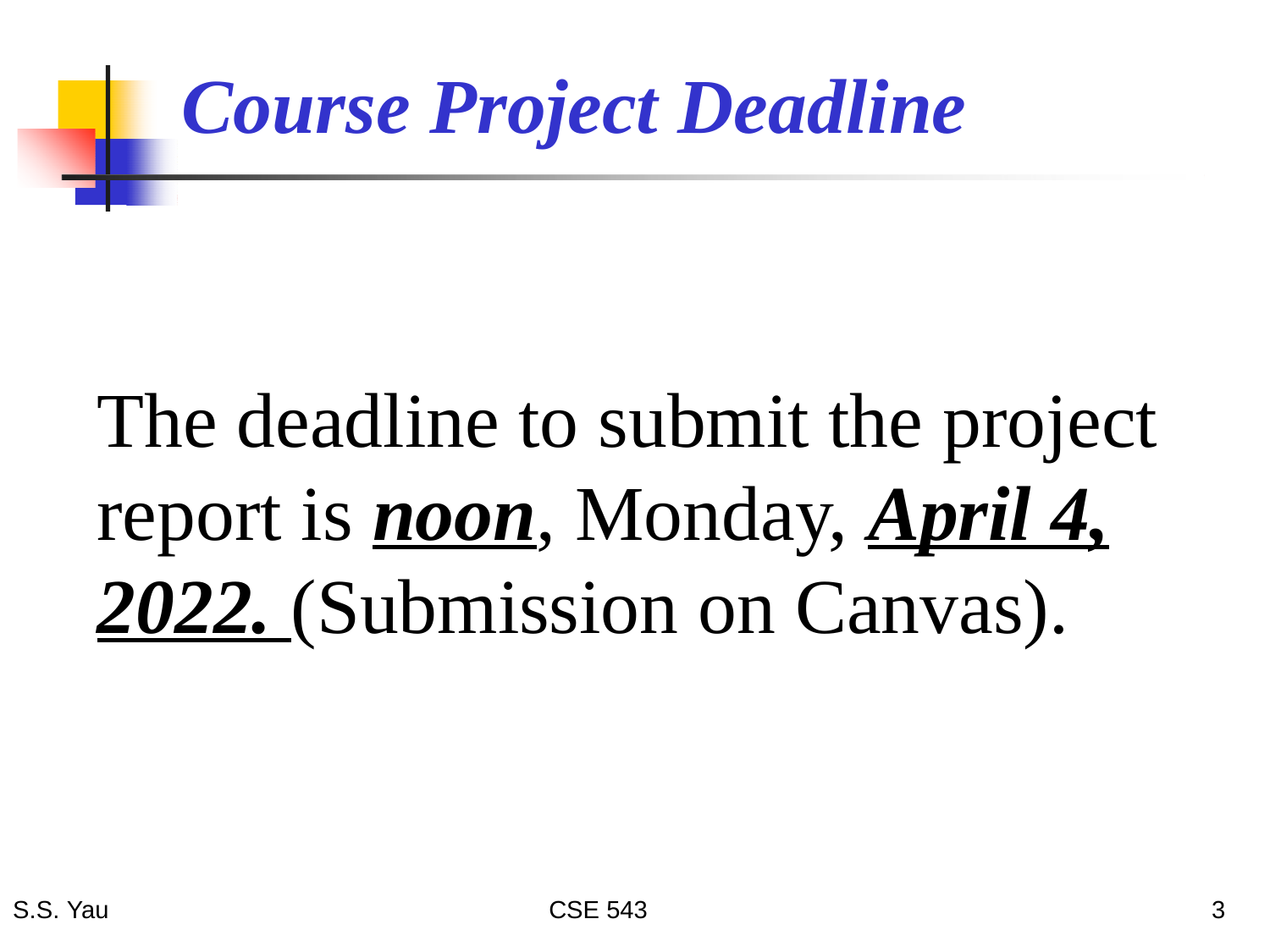

# Course Project Deadline

The deadline to submit the project report is noon, Monday, April 4, 2022. (Submission on Canvas).
3
S.S. Yau
CSE 543